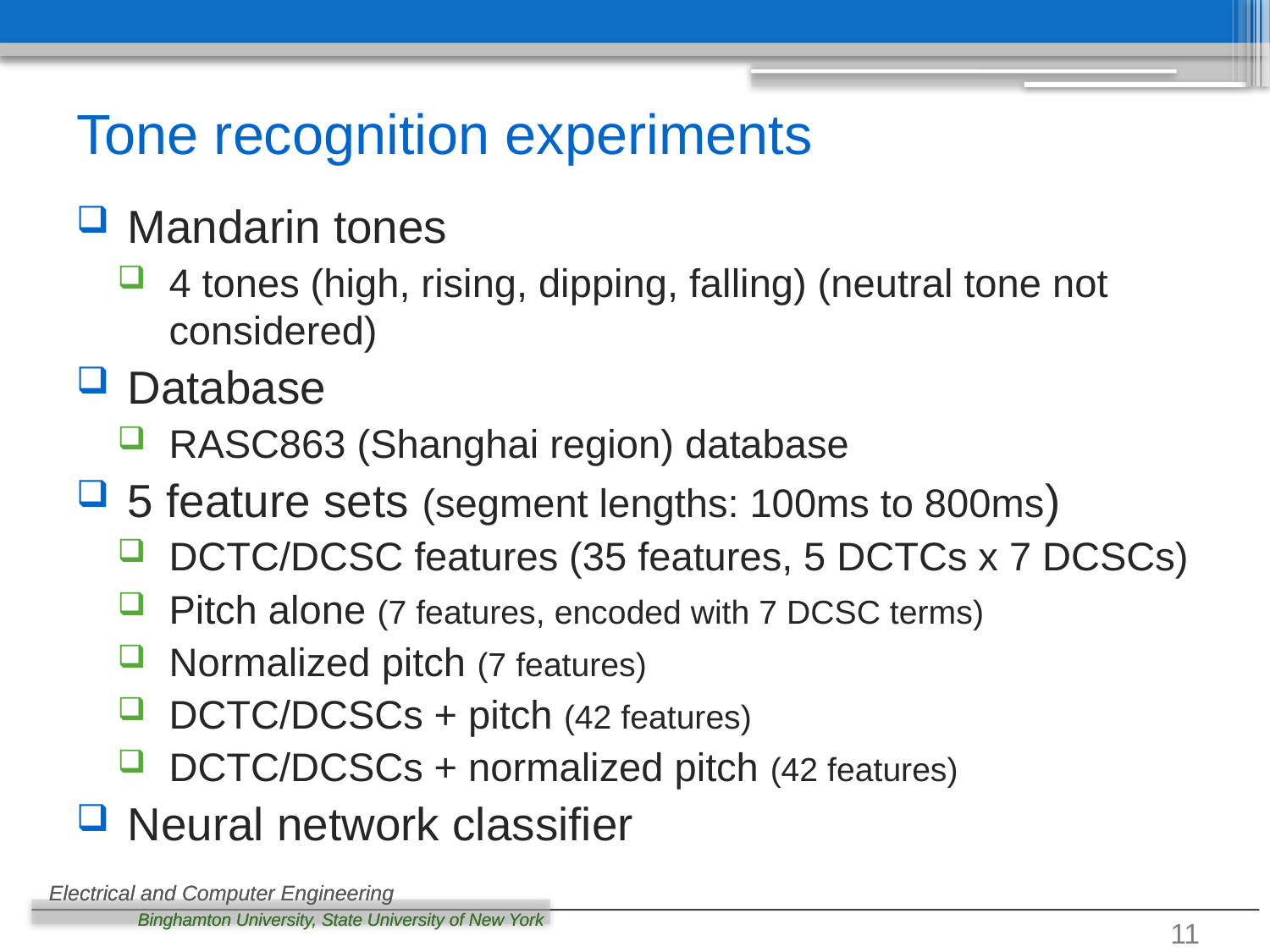

# Tone recognition experiments
Mandarin tones
4 tones (high, rising, dipping, falling) (neutral tone not considered)
Database
RASC863 (Shanghai region) database
5 feature sets (segment lengths: 100ms to 800ms)
DCTC/DCSC features (35 features, 5 DCTCs x 7 DCSCs)
Pitch alone (7 features, encoded with 7 DCSC terms)
Normalized pitch (7 features)
DCTC/DCSCs + pitch (42 features)
DCTC/DCSCs + normalized pitch (42 features)
Neural network classifier